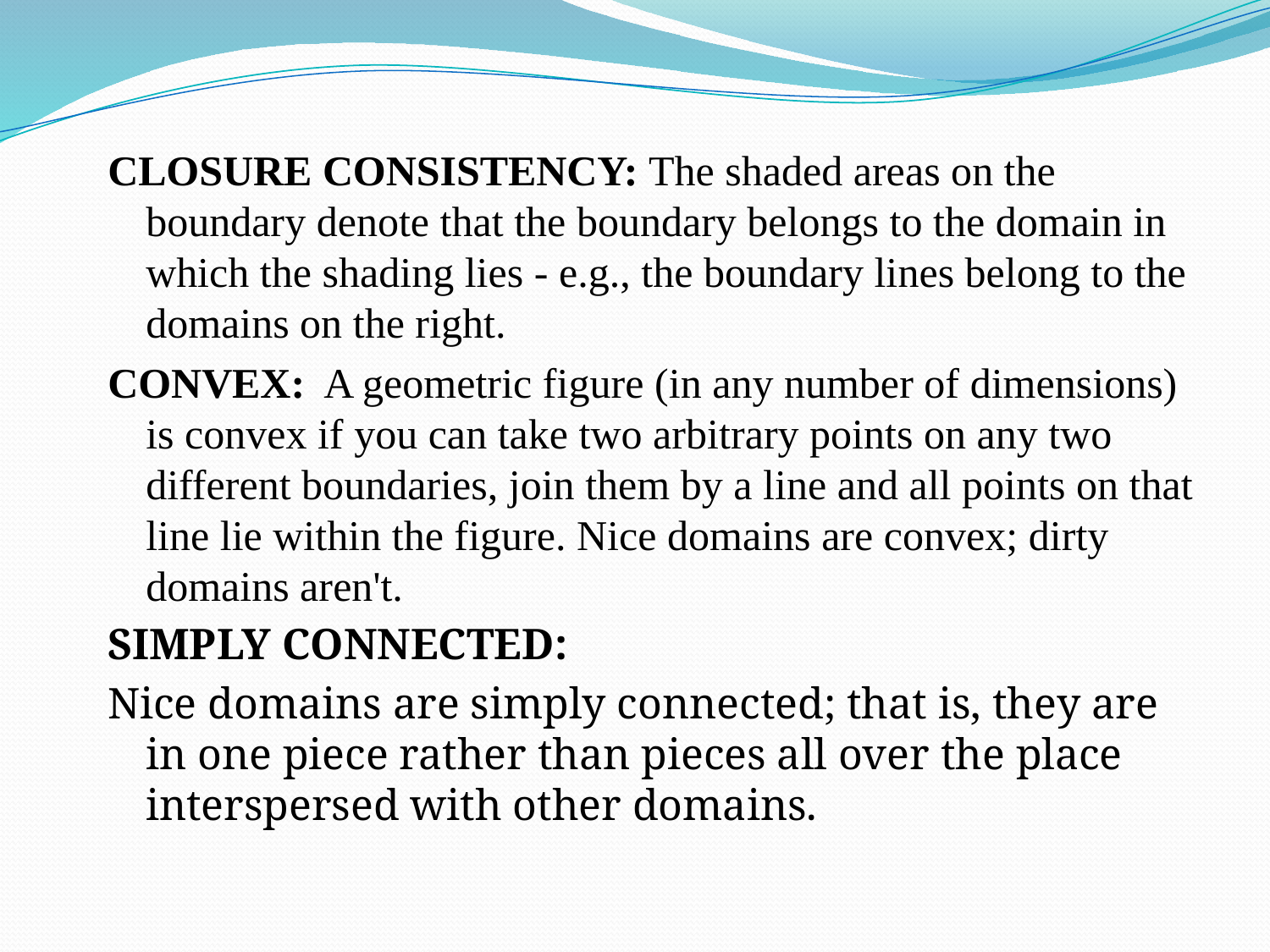

CLOSURE CONSISTENCY: The shaded areas on the boundary denote that the boundary belongs to the domain in which the shading lies - e.g., the boundary lines belong to the domains on the right.
CONVEX:  A geometric figure (in any number of dimensions) is convex if you can take two arbitrary points on any two different boundaries, join them by a line and all points on that line lie within the figure. Nice domains are convex; dirty domains aren't.
SIMPLY CONNECTED:
Nice domains are simply connected; that is, they are in one piece rather than pieces all over the place interspersed with other domains.